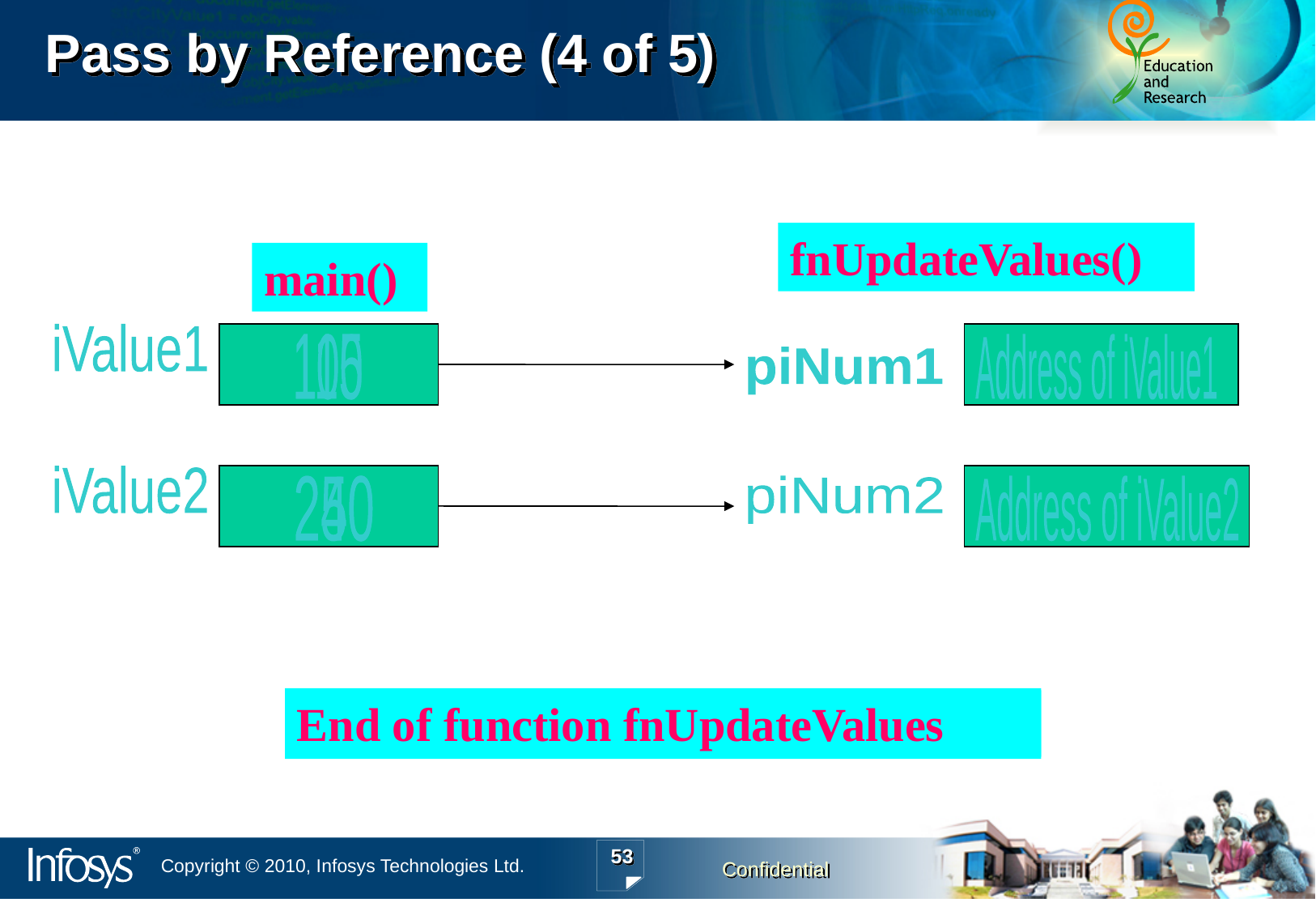

# Pass by Reference (4 of 5)
fnUpdateValues()

main()
iValue1

100
115
Address of iValue1
piNum1

iValue2

250
240
piNum2
Address of iValue2

End of function fnUpdateValues
Call of function fnUpdateValues